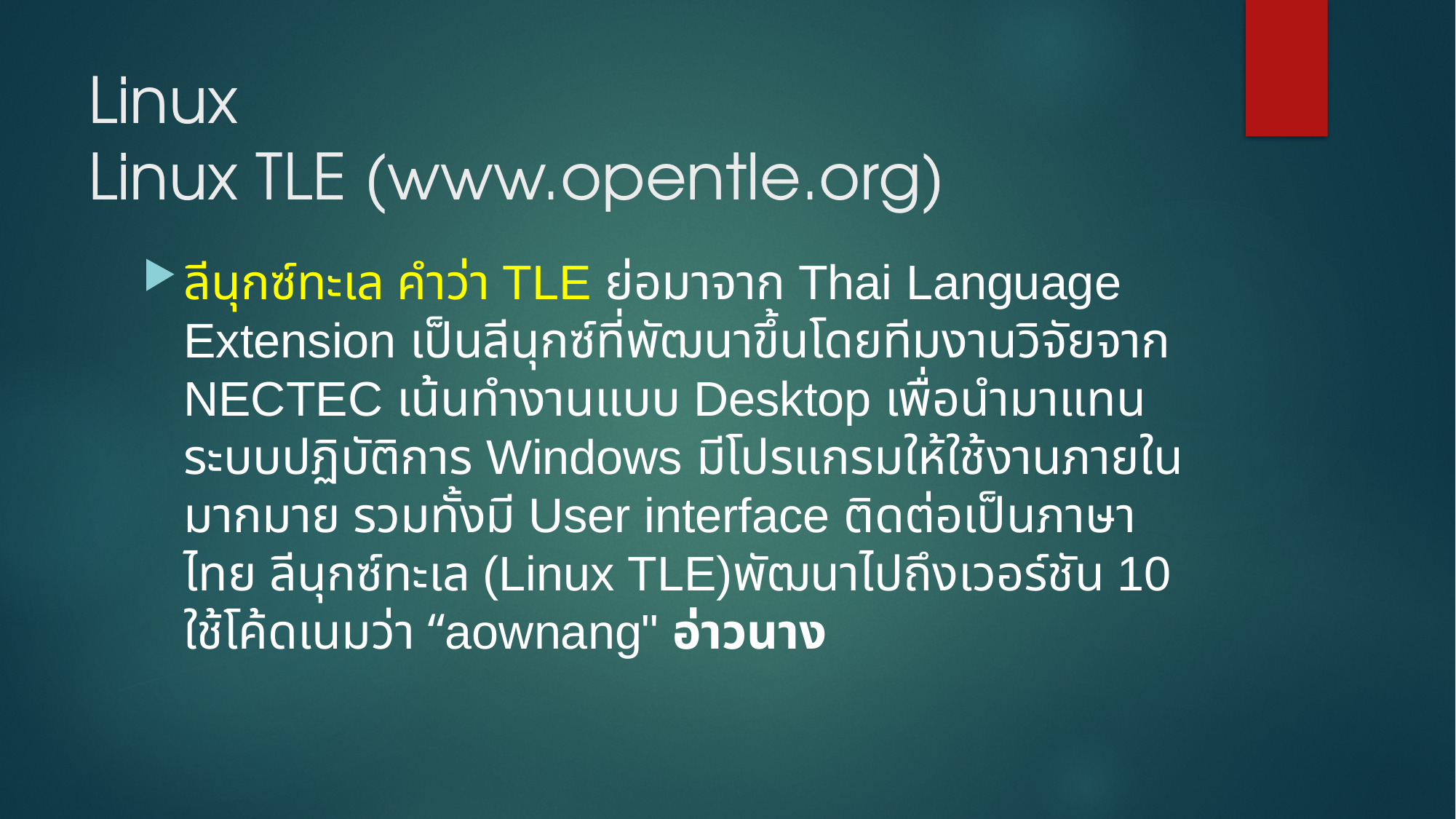

# Linux Linux TLE (www.opentle.org)
ลีนุกซ์ทะเล คำว่า TLE ย่อมาจาก Thai Language Extension เป็นลีนุกซ์ที่พัฒนาขึ้นโดยทีมงานวิจัยจาก NECTEC เน้นทำงานแบบ Desktop เพื่อนำมาแทนระบบปฏิบัติการ Windows มีโปรแกรมให้ใช้งานภายในมากมาย รวมทั้งมี User interface ติดต่อเป็นภาษาไทย ลีนุกซ์ทะเล (Linux TLE)พัฒนาไปถึงเวอร์ชัน 10 ใช้โค้ดเนมว่า “aownang" อ่าวนาง